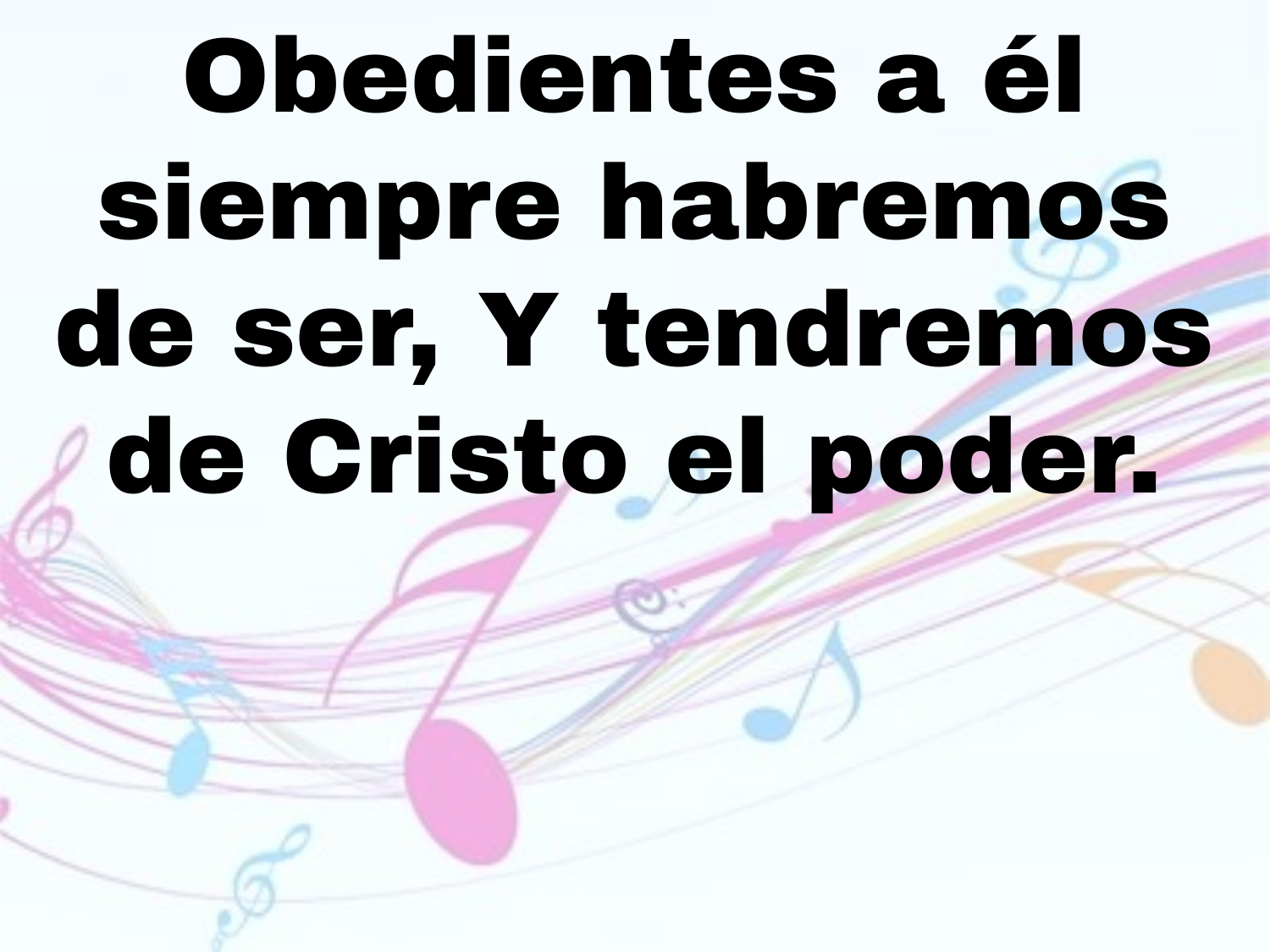

Obedientes a él siempre habremos de ser, Y tendremos de Cristo el poder.